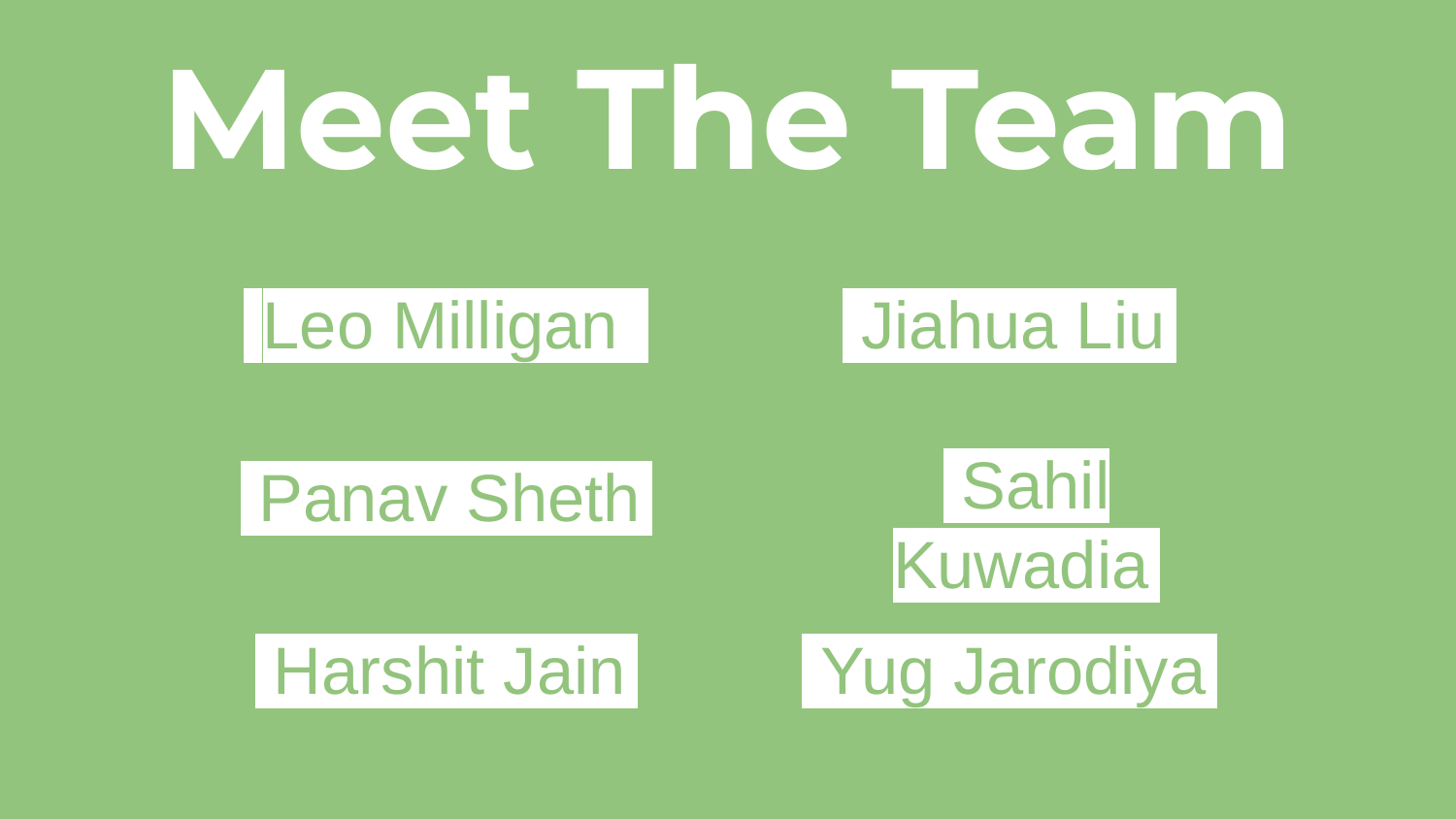

Meet The Team
 Leo Milligan  ‎‎​
 Jiahua Liu
 Sahil Kuwadia
 Panav Sheth
 Harshit Jain
 Yug Jarodiya